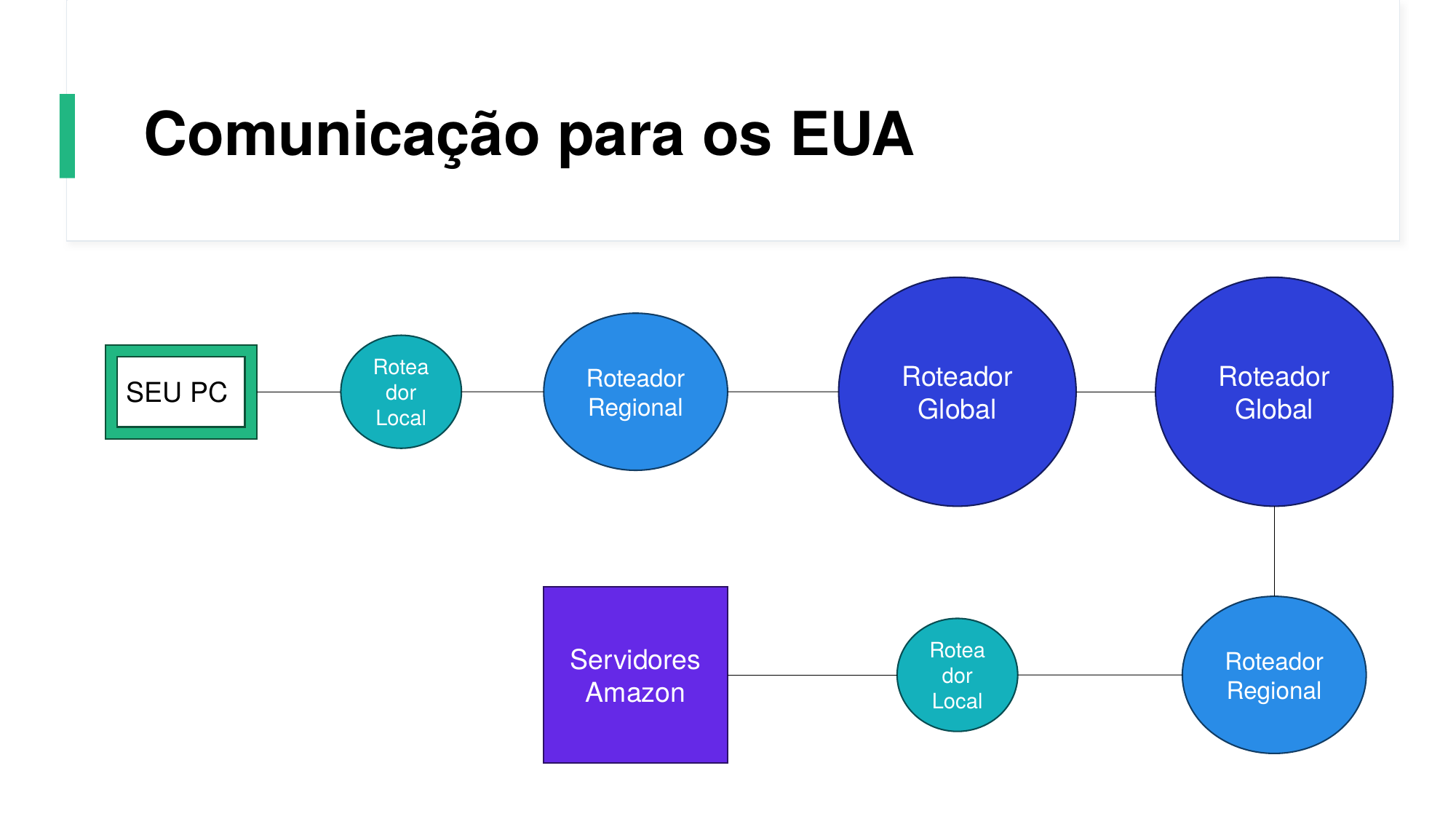

# Comunicação para os EUA
Roteador Global
Roteador Global
Roteador
Regional
Roteador
Local

SEU PC
Servidores
Amazon
Roteador
Regional
Roteador
Local